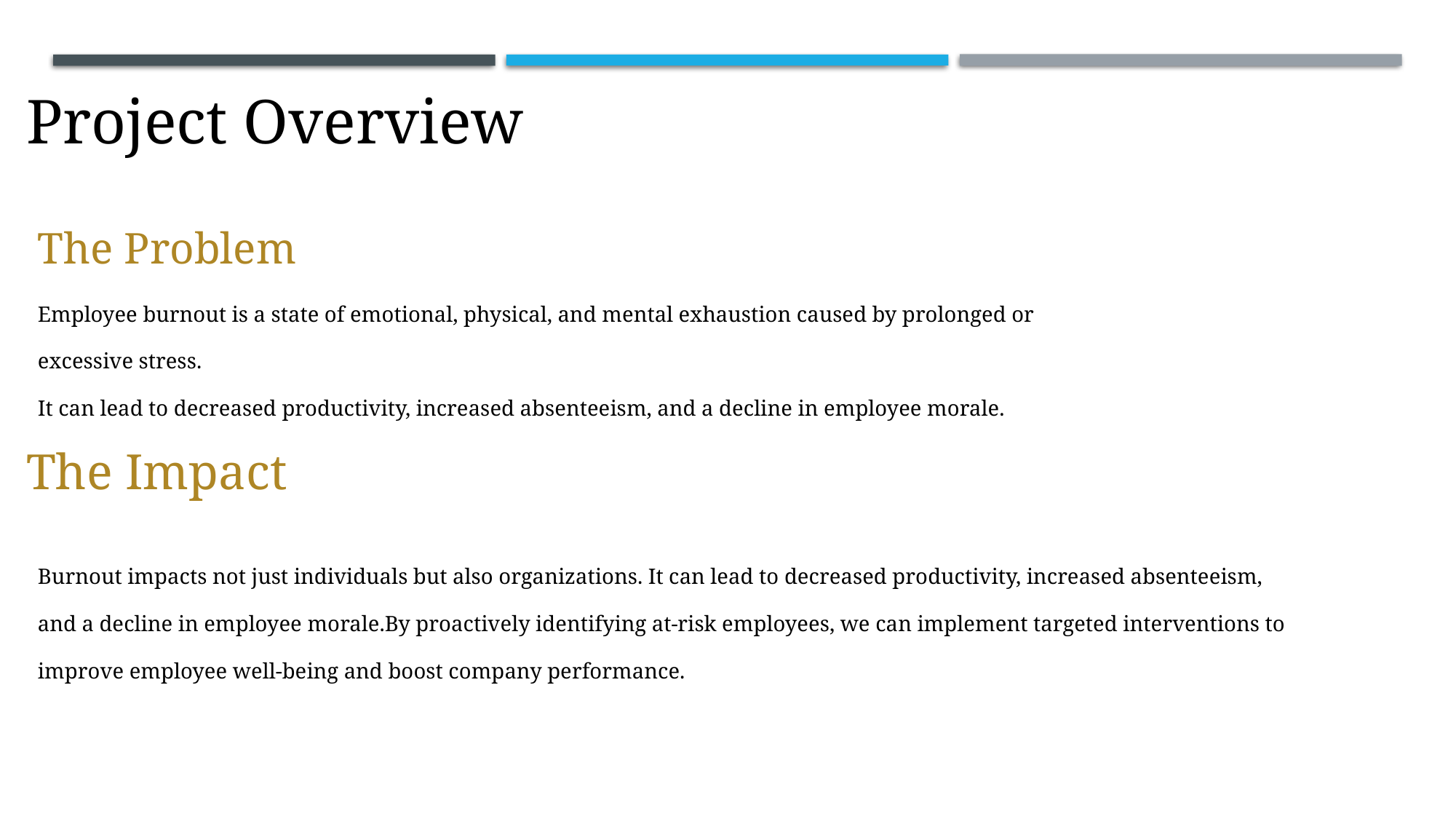

Project Overview
The Problem
Employee burnout is a state of emotional, physical, and mental exhaustion caused by prolonged or excessive stress.
It can lead to decreased productivity, increased absenteeism, and a decline in employee morale.

The Impact
Burnout impacts not just individuals but also organizations. It can lead to decreased productivity, increased absenteeism, and a decline in employee morale.By proactively identifying at-risk employees, we can implement targeted interventions to improve employee well-being and boost company performance.